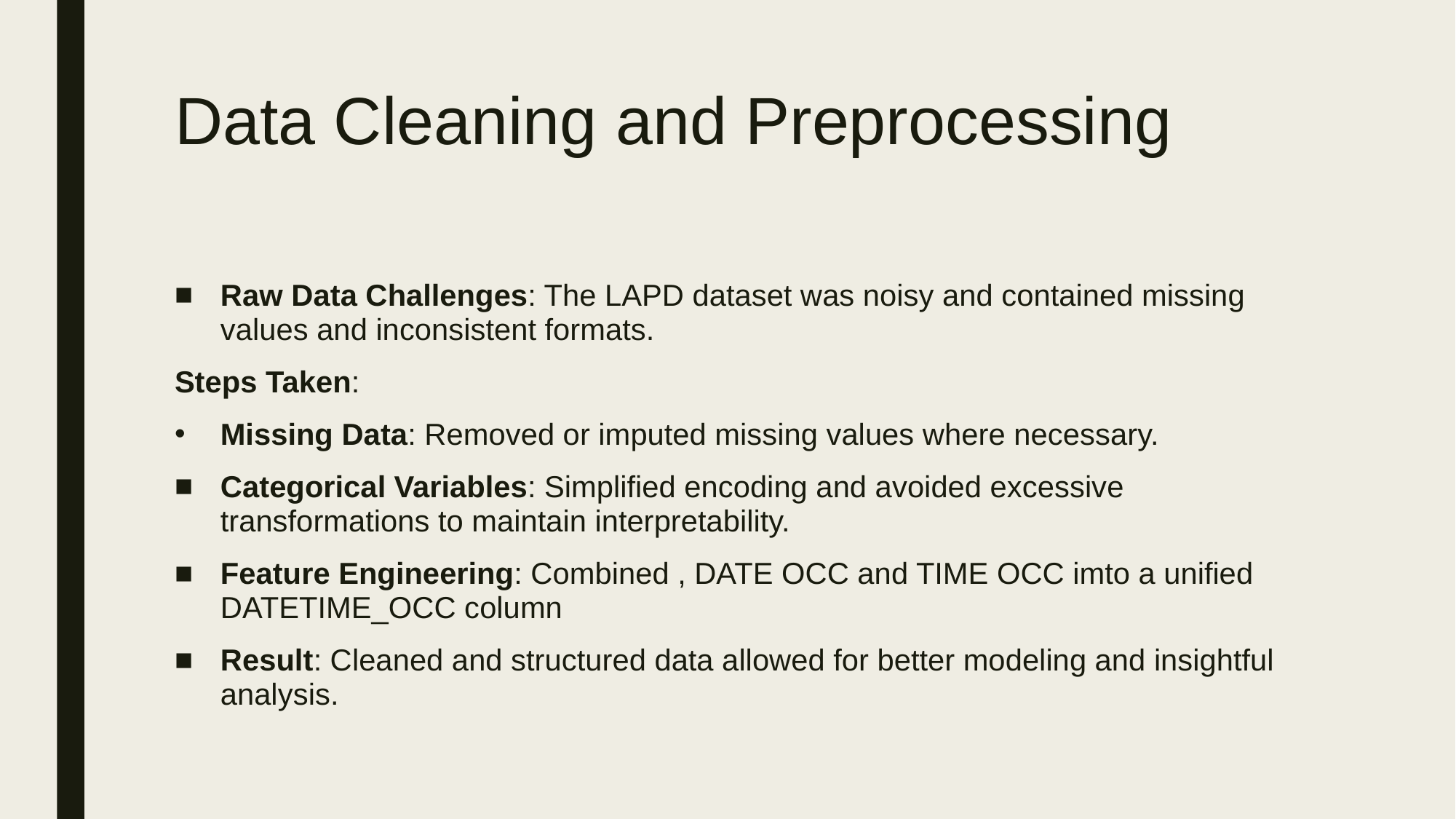

# Data Cleaning and Preprocessing
Raw Data Challenges: The LAPD dataset was noisy and contained missing values and inconsistent formats.
Steps Taken:
Missing Data: Removed or imputed missing values where necessary.
Categorical Variables: Simplified encoding and avoided excessive transformations to maintain interpretability.
Feature Engineering: Combined , DATE OCC and TIME OCC imto a unified
DATETIME_OCC column
Result: Cleaned and structured data allowed for better modeling and insightful analysis.